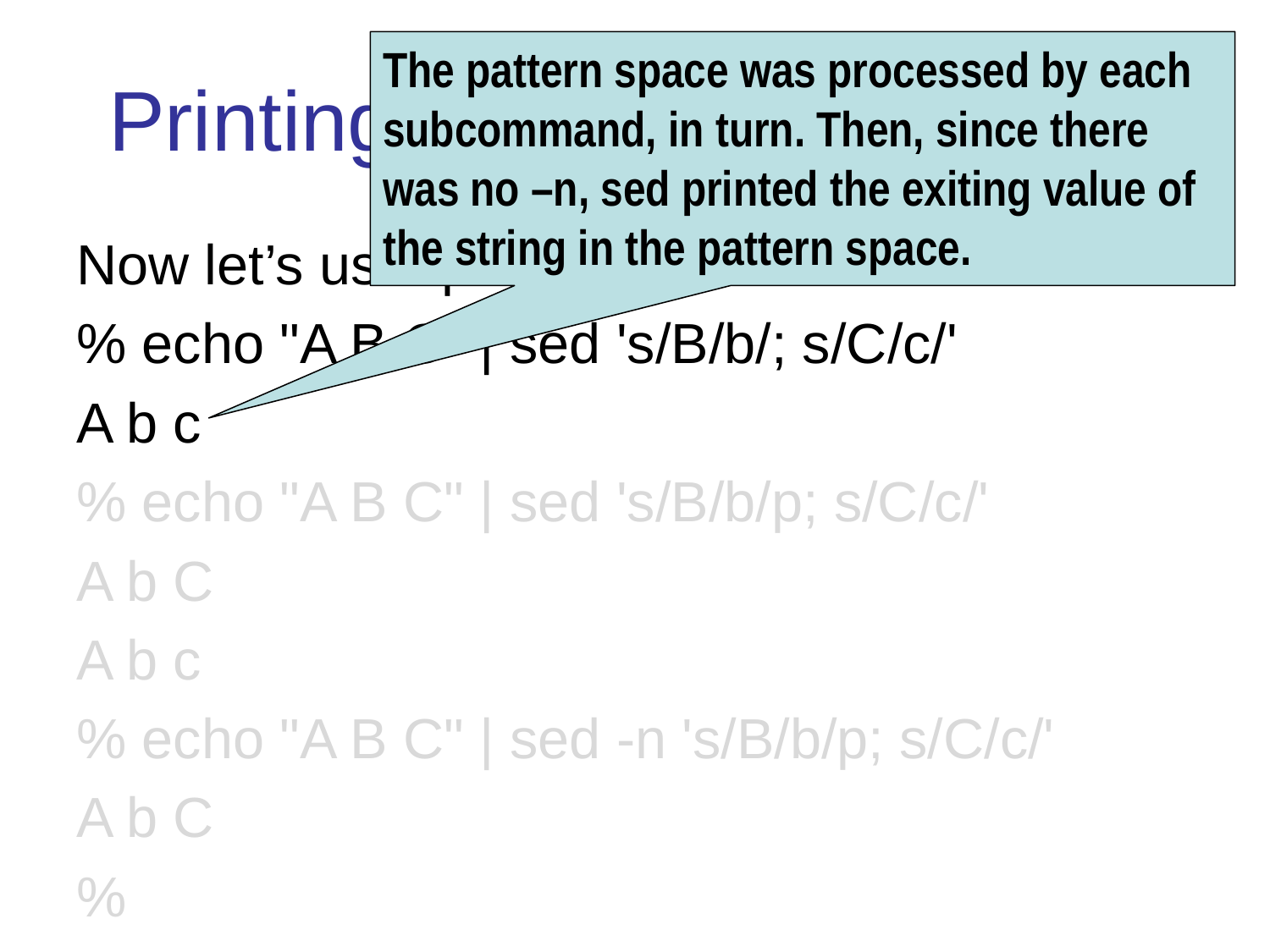

The pattern space was processed by each subcommand, in turn. Then, since there was no –n, sed printed the exiting value of the string in the pattern space.
# Printing straight to STDOUT
Now let’s use /p with subcommands:
% echo "A B C" | sed 's/B/b/; s/C/c/'
A b c
% echo "A B C" | sed 's/B/b/p; s/C/c/'
A b C
A b c
% echo "A B C" | sed -n 's/B/b/p; s/C/c/'
A b C
%